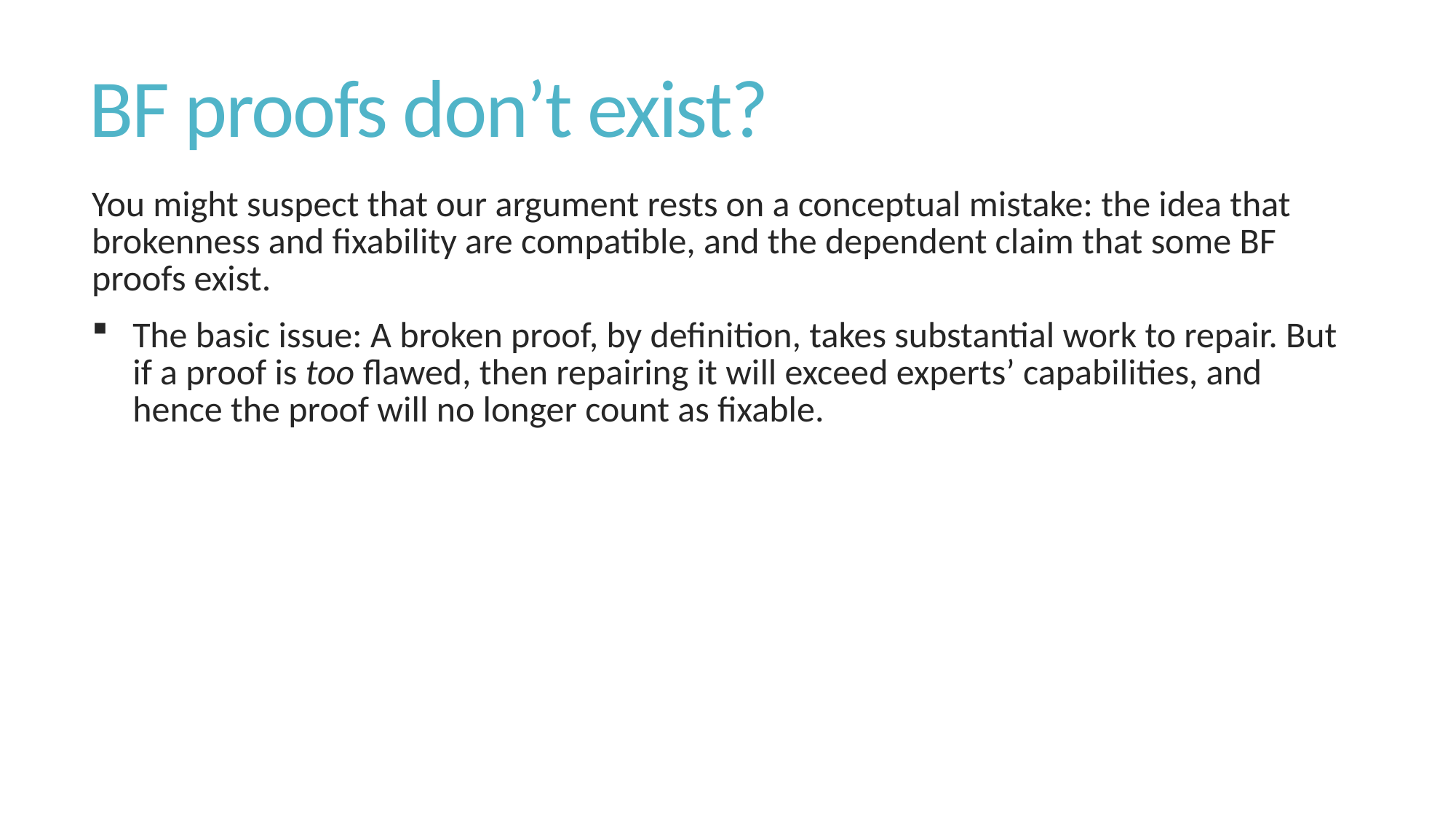

# BF proofs don’t exist?
You might suspect that our argument rests on a conceptual mistake: the idea that brokenness and fixability are compatible, and the dependent claim that some BF proofs exist.
The basic issue: A broken proof, by definition, takes substantial work to repair. But if a proof is too flawed, then repairing it will exceed experts’ capabilities, and hence the proof will no longer count as fixable.